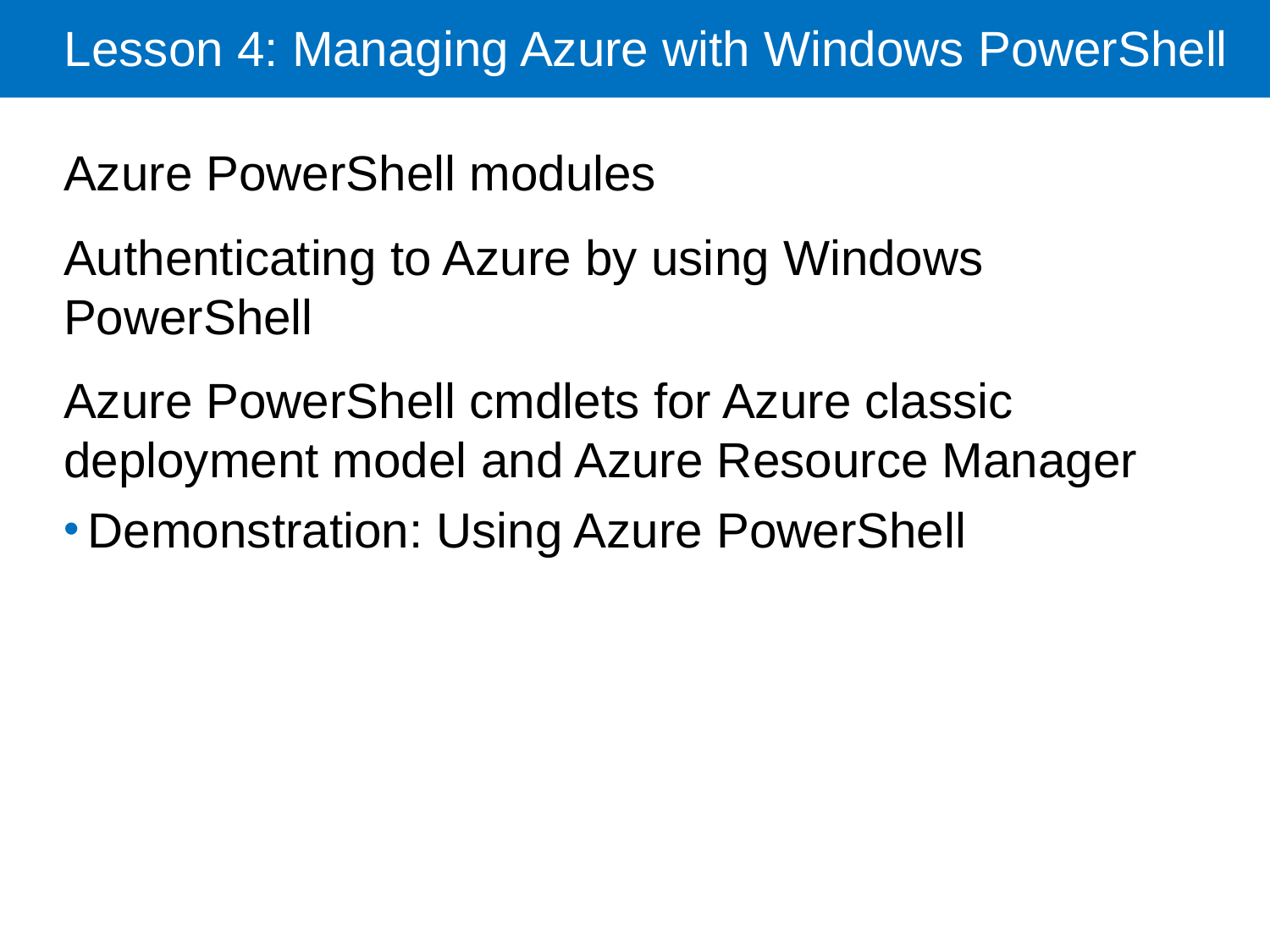

# Lesson 4: Managing Azure with Windows PowerShell
Azure PowerShell modules
Authenticating to Azure by using Windows PowerShell
Azure PowerShell cmdlets for Azure classic deployment model and Azure Resource Manager
Demonstration: Using Azure PowerShell